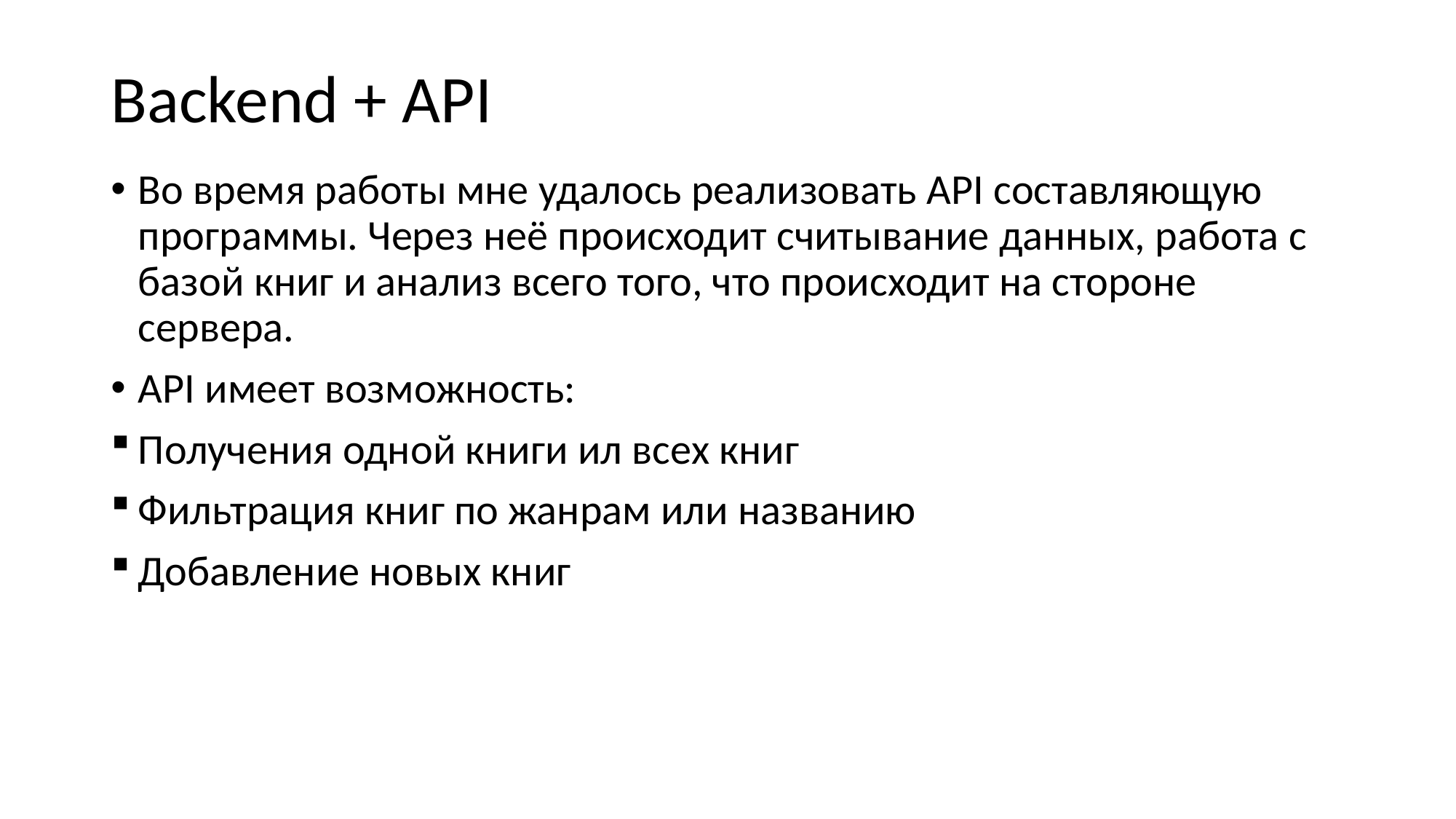

# Backend + API
Во время работы мне удалось реализовать API составляющую программы. Через неё происходит считывание данных, работа с базой книг и анализ всего того, что происходит на стороне сервера.
API имеет возможность:
Получения одной книги ил всех книг
Фильтрация книг по жанрам или названию
Добавление новых книг